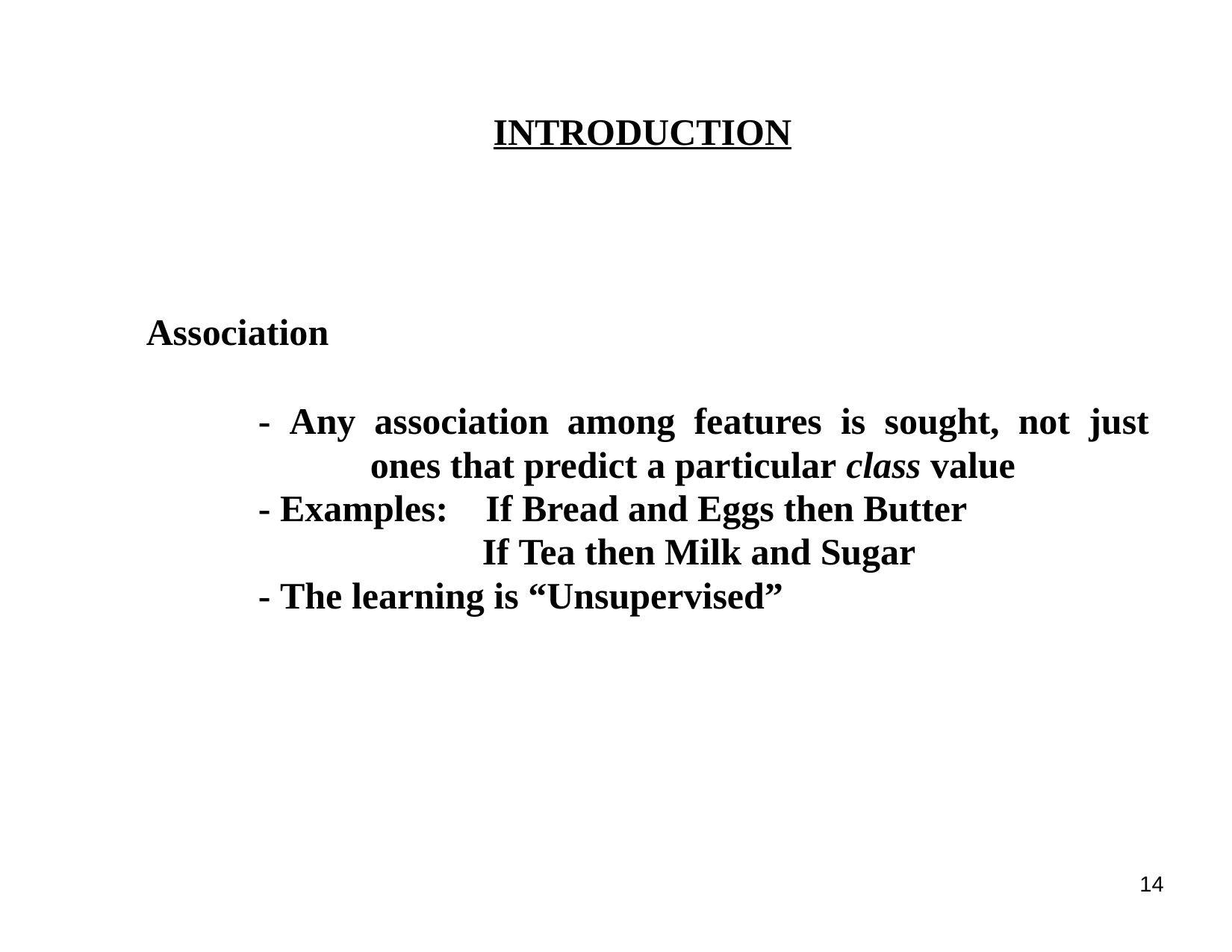

INTRODUCTION

Association

	-  Any  association  among  features  is  sought,  not  just
		ones that predict a particular class value
	- Examples:    If Bread and Eggs then Butter
			If Tea then Milk and Sugar
	- The learning is “Unsupervised”
14